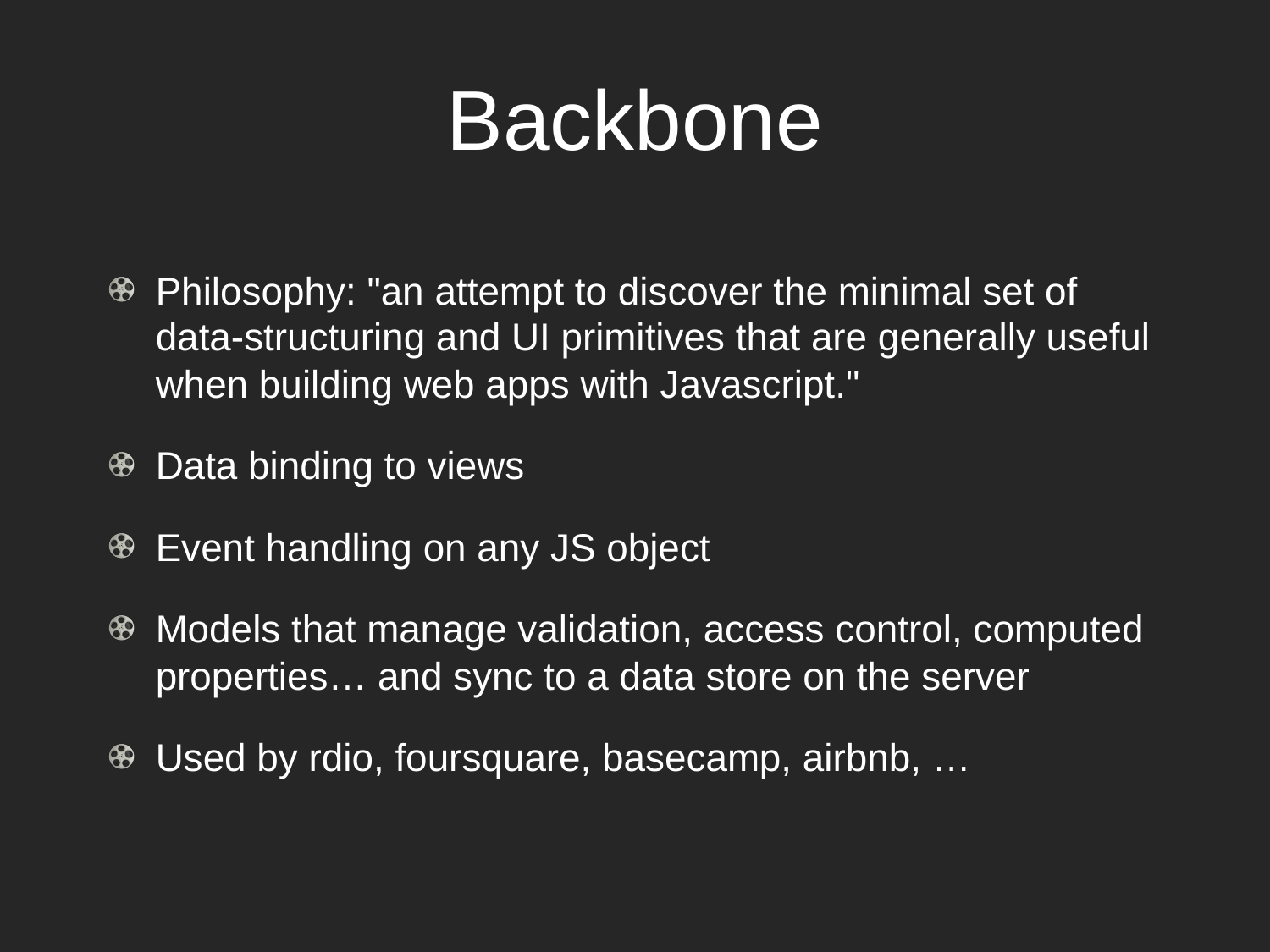

# Backbone
Philosophy: "an attempt to discover the minimal set of data-structuring and UI primitives that are generally useful when building web apps with Javascript."
Data binding to views
Event handling on any JS object
Models that manage validation, access control, computed properties… and sync to a data store on the server
Used by rdio, foursquare, basecamp, airbnb, …